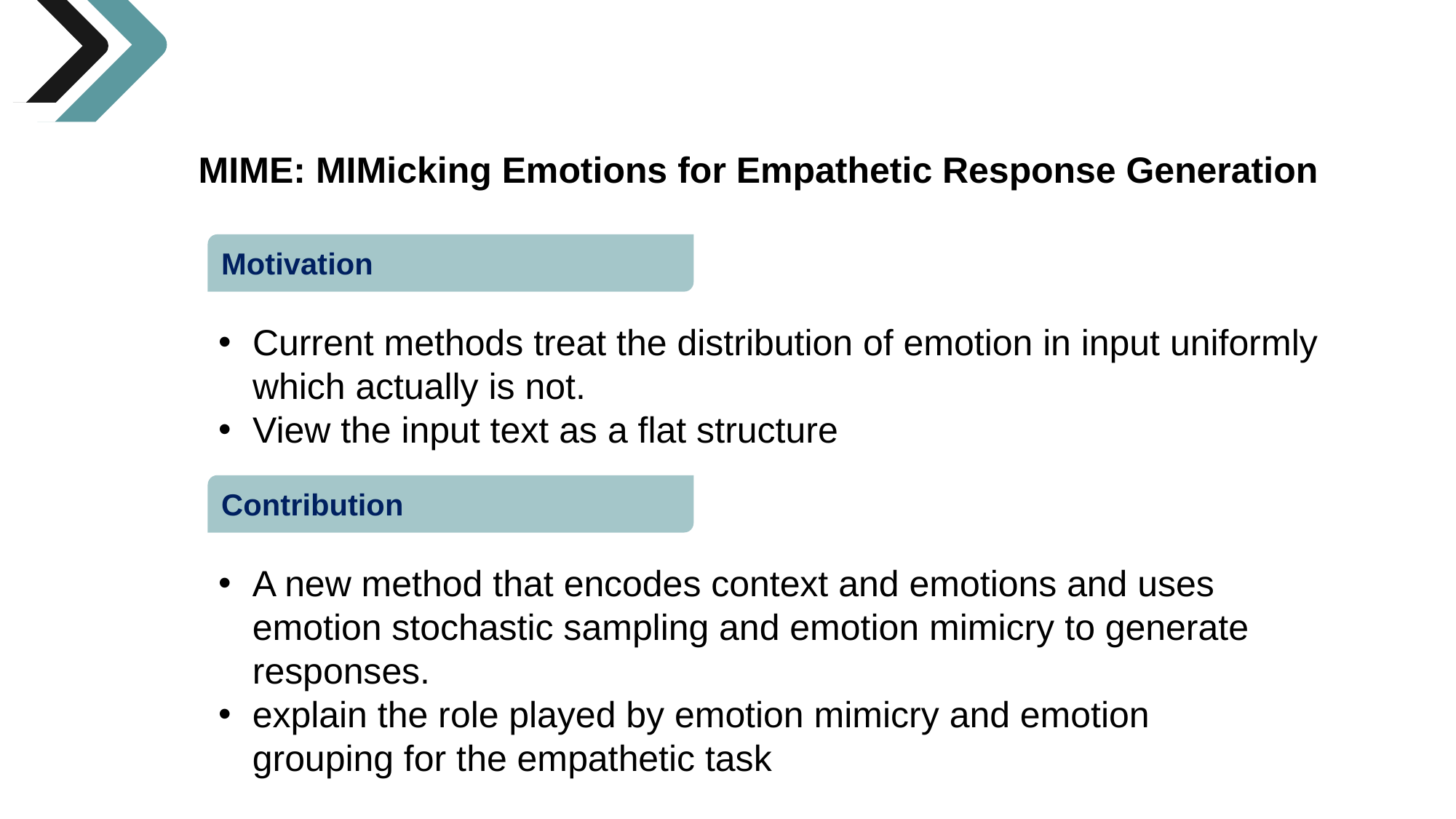

MIME: MIMicking Emotions for Empathetic Response Generation
Motivation
Current methods treat the distribution of emotion in input uniformly which actually is not.
View the input text as a flat structure

Contribution
A new method that encodes context and emotions and uses emotion stochastic sampling and emotion mimicry to generate responses.
explain the role played by emotion mimicry and emotion grouping for the empathetic task